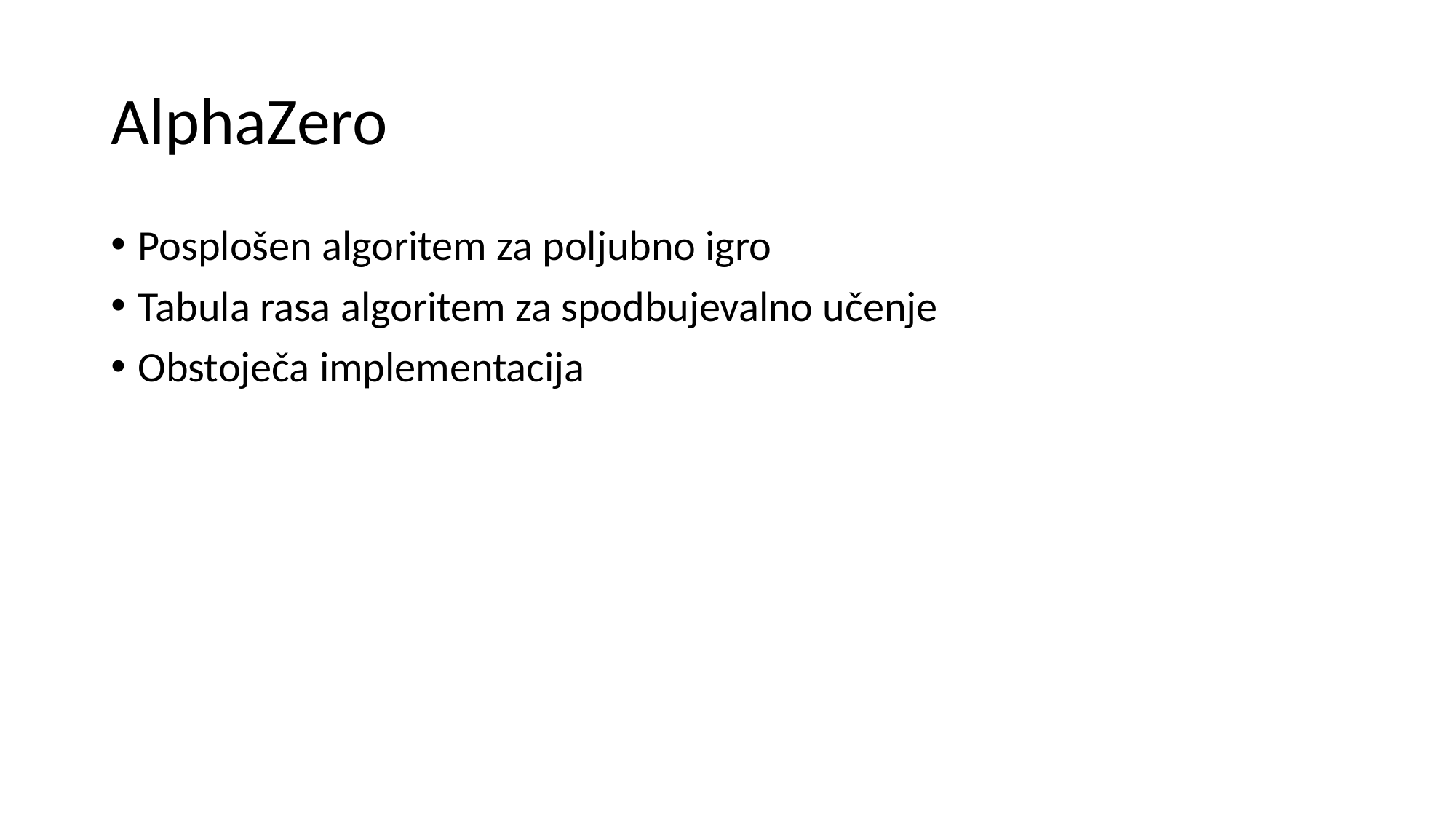

# AlphaZero
Posplošen algoritem za poljubno igro
Tabula rasa algoritem za spodbujevalno učenje
Obstoječa implementacija